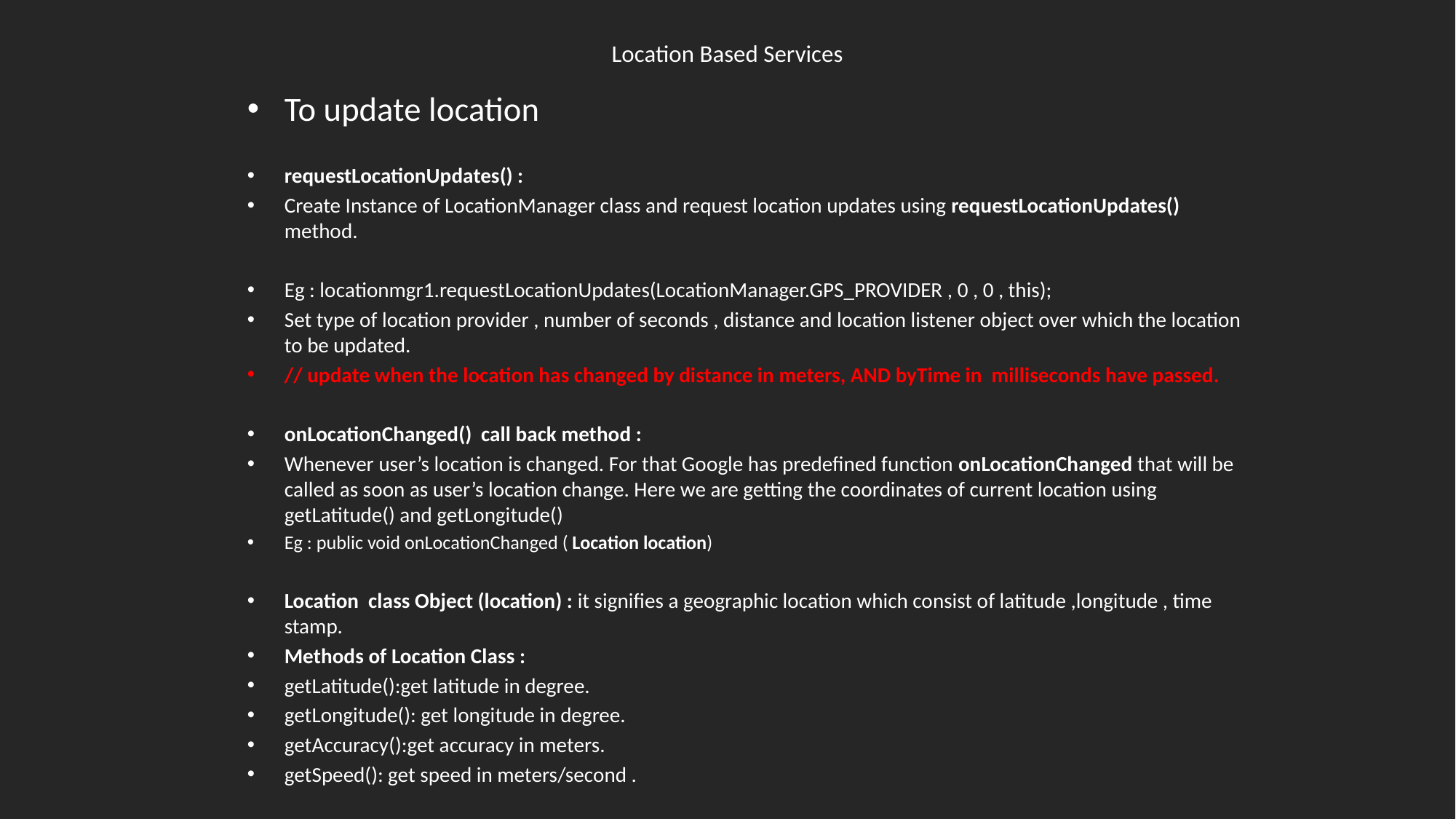

# Location Based Services
To update location

requestLocationUpdates() :
Create Instance of LocationManager class and request location updates using requestLocationUpdates() method.

Eg : locationmgr1.requestLocationUpdates(LocationManager.GPS_PROVIDER , 0 , 0 , this);
Set type of location provider , number of seconds , distance and location listener object over which the location to be updated.
// update when the location has changed by distance in meters, AND byTime in  milliseconds have passed.

onLocationChanged()  call back method :
Whenever user’s location is changed. For that Google has predefined function onLocationChanged that will be called as soon as user’s location change. Here we are getting the coordinates of current location using getLatitude() and getLongitude()
Eg : public void onLocationChanged ( Location location)

Location  class Object (location) : it signifies a geographic location which consist of latitude ,longitude , time stamp.
Methods of Location Class :
getLatitude():get latitude in degree.
getLongitude(): get longitude in degree.
getAccuracy():get accuracy in meters.
getSpeed(): get speed in meters/second .